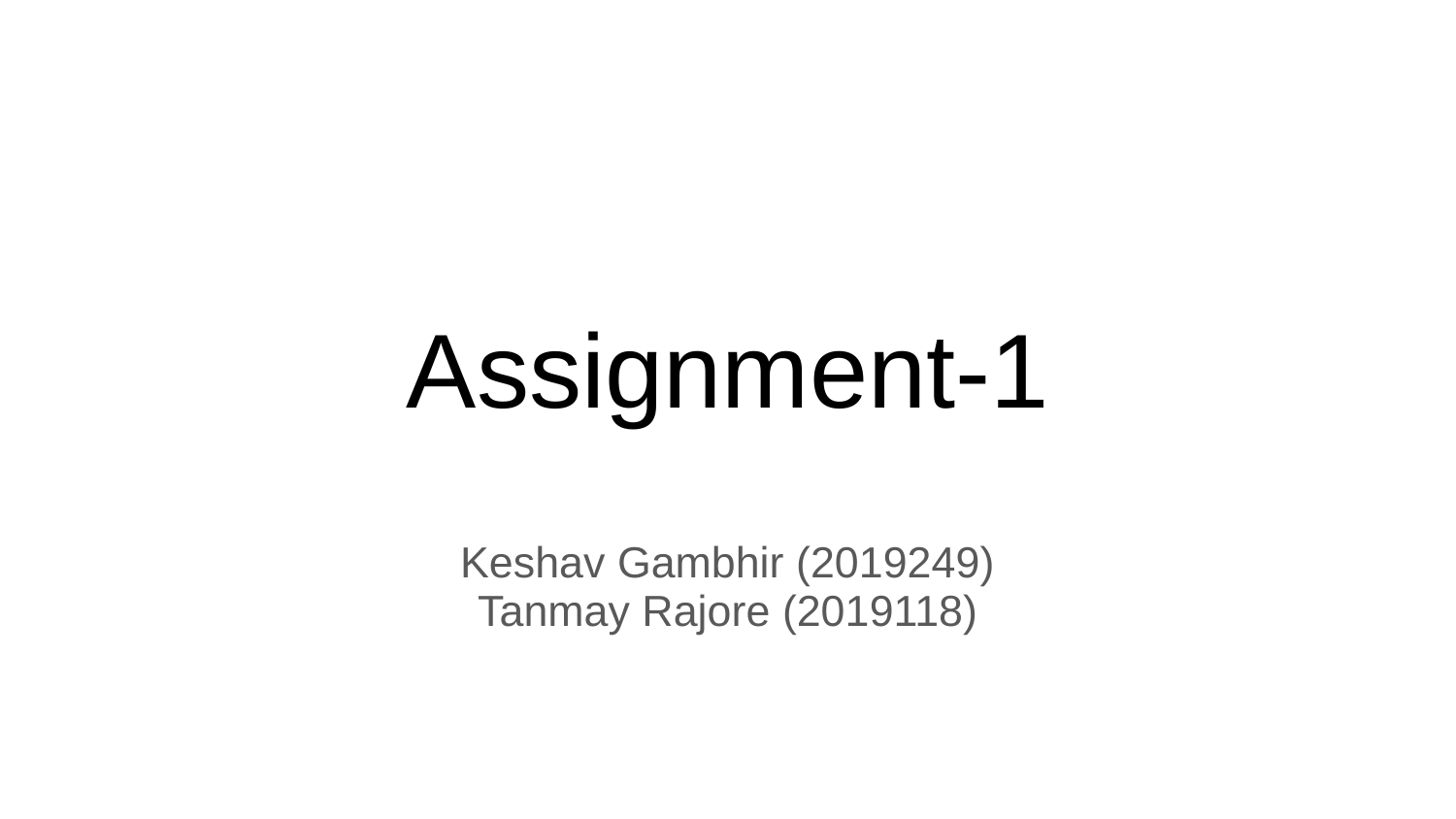

# Assignment-1
Keshav Gambhir (2019249)
Tanmay Rajore (2019118)